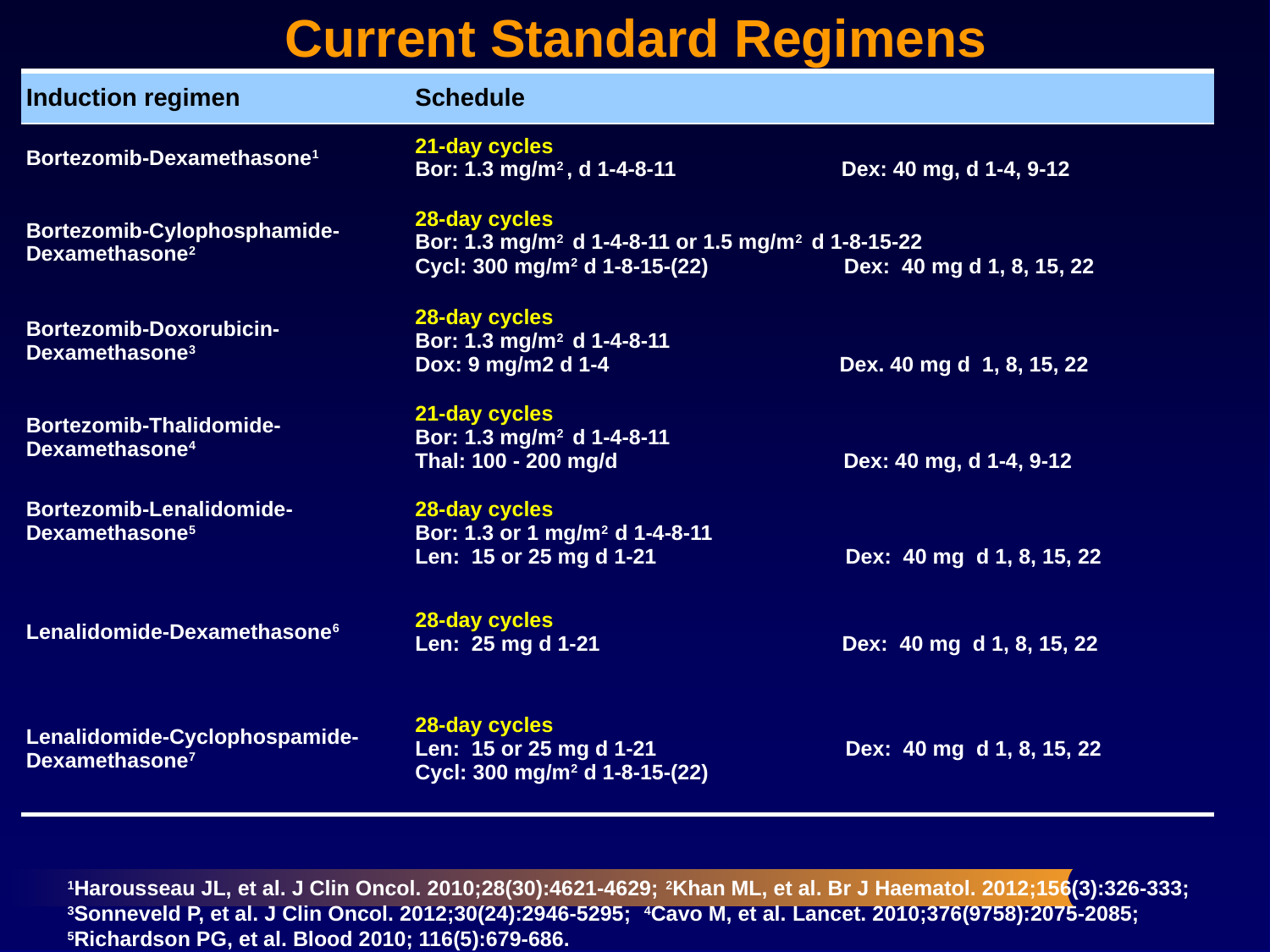

Current Standard Regimens
| Induction regimen | Schedule |
| --- | --- |
| Bortezomib-Dexamethasone1 | 21-day cycles Bor: 1.3 mg/m2 , d 1-4-8-11 Dex: 40 mg, d 1-4, 9-12 |
| Bortezomib-Cylophosphamide-Dexamethasone2 | 28-day cycles Bor: 1.3 mg/m2 d 1-4-8-11 or 1.5 mg/m2 d 1-8-15-22 Cycl: 300 mg/m2 d 1-8-15-(22) Dex: 40 mg d 1, 8, 15, 22 |
| Bortezomib-Doxorubicin-Dexamethasone3 | 28-day cycles Bor: 1.3 mg/m2 d 1-4-8-11 Dox: 9 mg/m2 d 1-4 Dex. 40 mg d 1, 8, 15, 22 |
| Bortezomib-Thalidomide-Dexamethasone4 | 21-day cycles Bor: 1.3 mg/m2 d 1-4-8-11 Thal: 100 - 200 mg/d Dex: 40 mg, d 1-4, 9-12 |
| Bortezomib-Lenalidomide-Dexamethasone5 | 28-day cycles Bor: 1.3 or 1 mg/m2 d 1-4-8-11 Len: 15 or 25 mg d 1-21 Dex: 40 mg d 1, 8, 15, 22 |
| Lenalidomide-Dexamethasone6 | 28-day cycles Len: 25 mg d 1-21 Dex: 40 mg d 1, 8, 15, 22 |
| Lenalidomide-Cyclophospamide-Dexamethasone7 | 28-day cycles Len: 15 or 25 mg d 1-21 Dex: 40 mg d 1, 8, 15, 22 Cycl: 300 mg/m2 d 1-8-15-(22) |
1Harousseau JL, et al. J Clin Oncol. 2010;28(30):4621-4629; 2Khan ML, et al. Br J Haematol. 2012;156(3):326-333;
3Sonneveld P, et al. J Clin Oncol. 2012;30(24):2946-5295;  4Cavo M, et al. Lancet. 2010;376(9758):2075-2085;
5Richardson PG, et al. Blood 2010; 116(5):679-686.